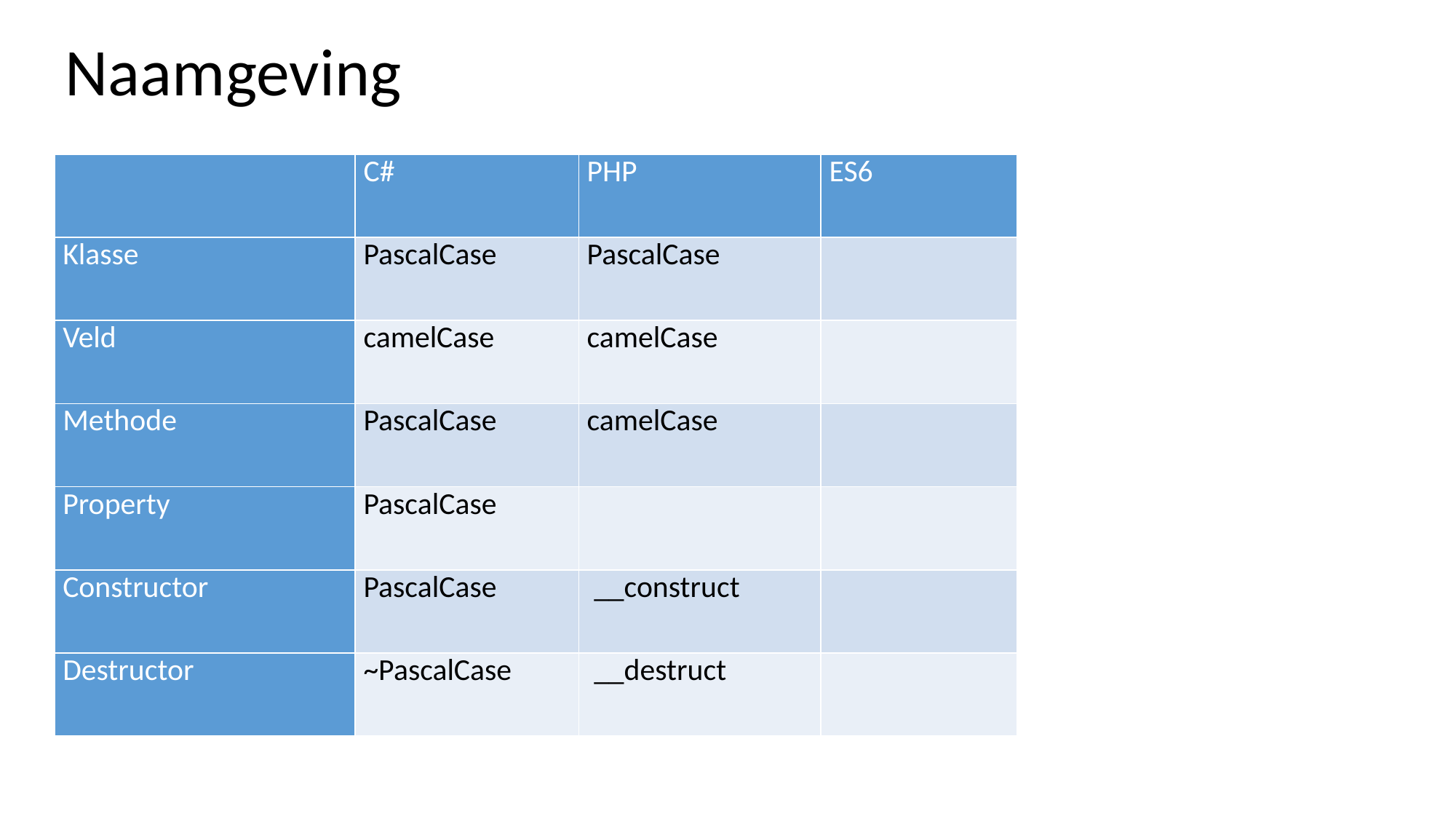

Naamgeving
|  | C# | PHP | ES6 |
| --- | --- | --- | --- |
| Klasse | PascalCase | PascalCase |  |
| Veld | camelCase | camelCase |  |
| Methode | PascalCase | camelCase |  |
| Property | PascalCase |  |  |
| Constructor | PascalCase | \_\_construct |  |
| Destructor | ~PascalCase | \_\_destruct |  |